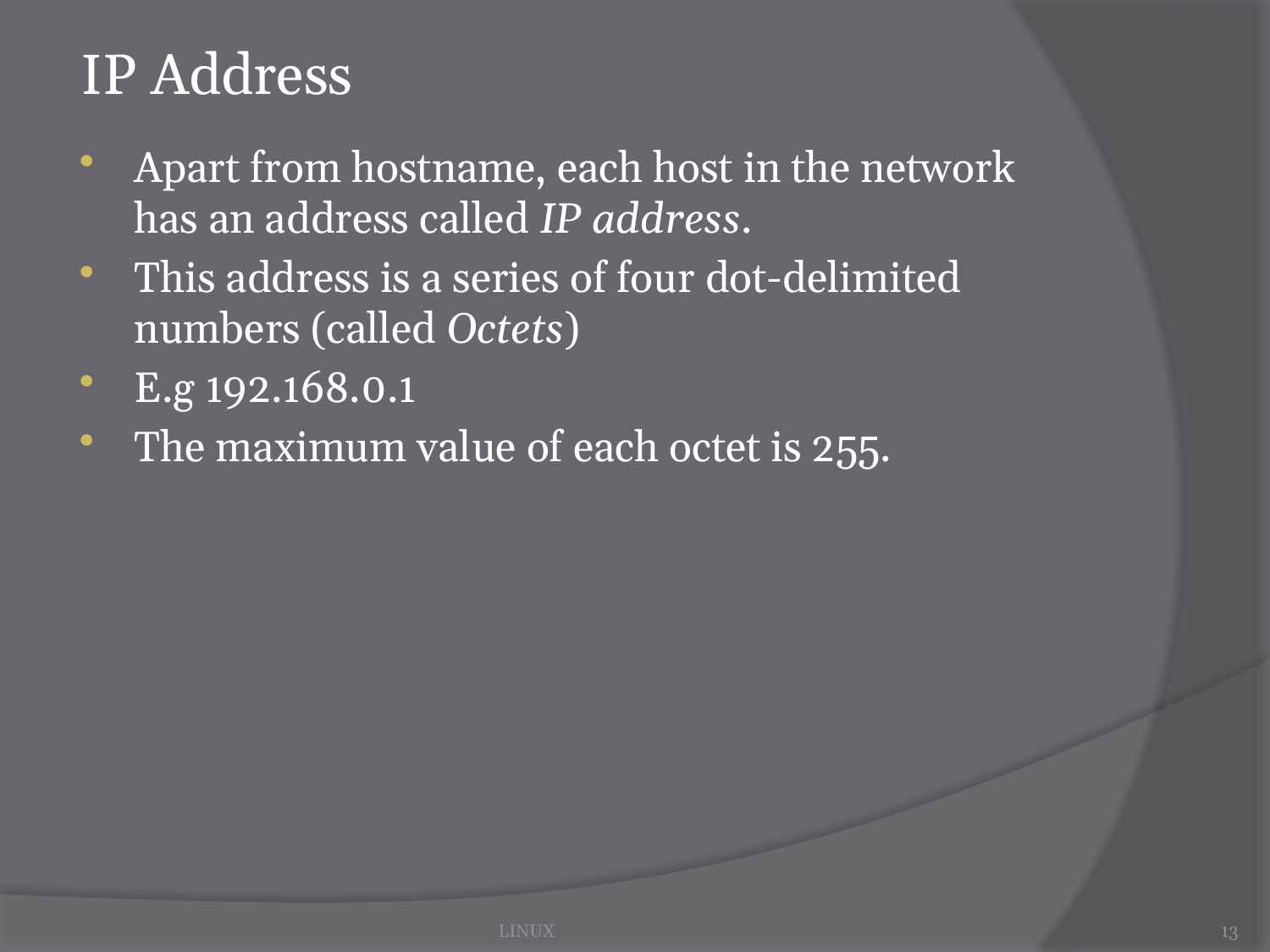

IP Address

Apart from hostname, each host in the network has an address called IP address.
This address is a series of four dot-delimited numbers (called Octets)
E.g 192.168.0.1
The maximum value of each octet is 255.
LINUX
13